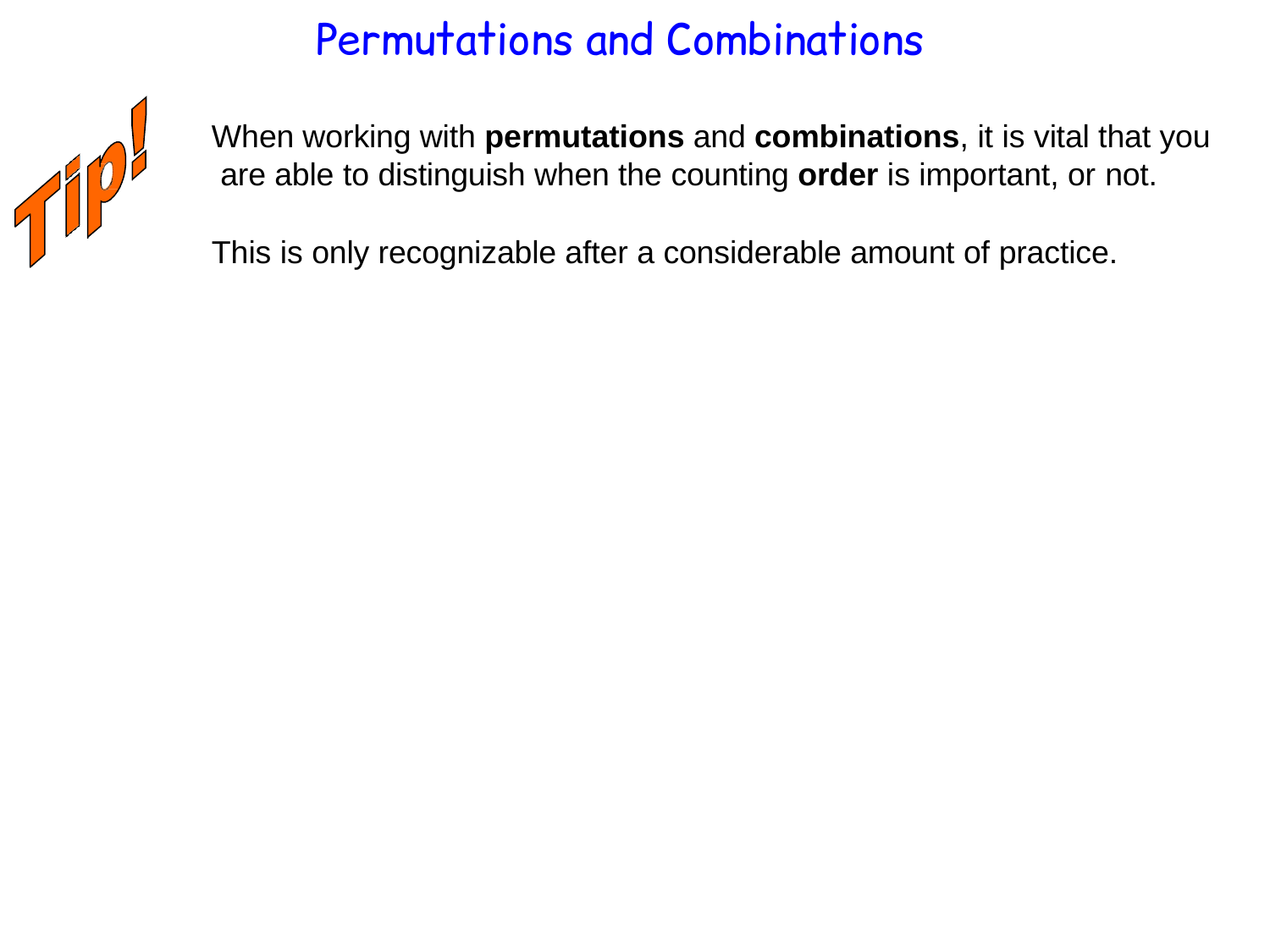

# Permutations and Combinations

When working with permutations and combinations, it is vital that you  are able to distinguish when the counting order is important, or not.

This is only recognizable after a considerable amount of practice.